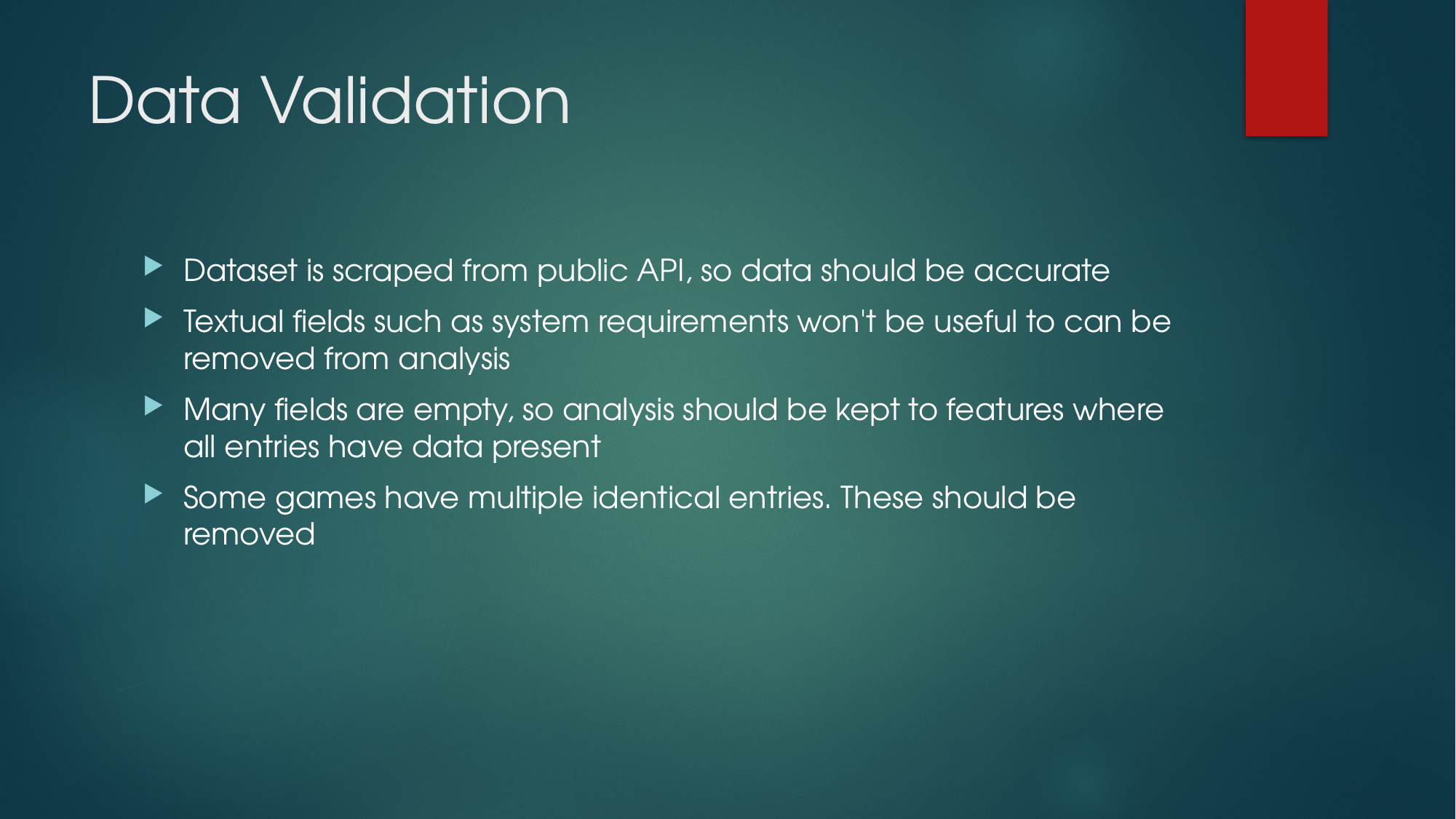

# Data Validation
Dataset is scraped from public API, so data should be accurate
Textual fields such as system requirements won't be useful to can be removed from analysis
Many fields are empty, so analysis should be kept to features where all entries have data present
Some games have multiple identical entries. These should be removed